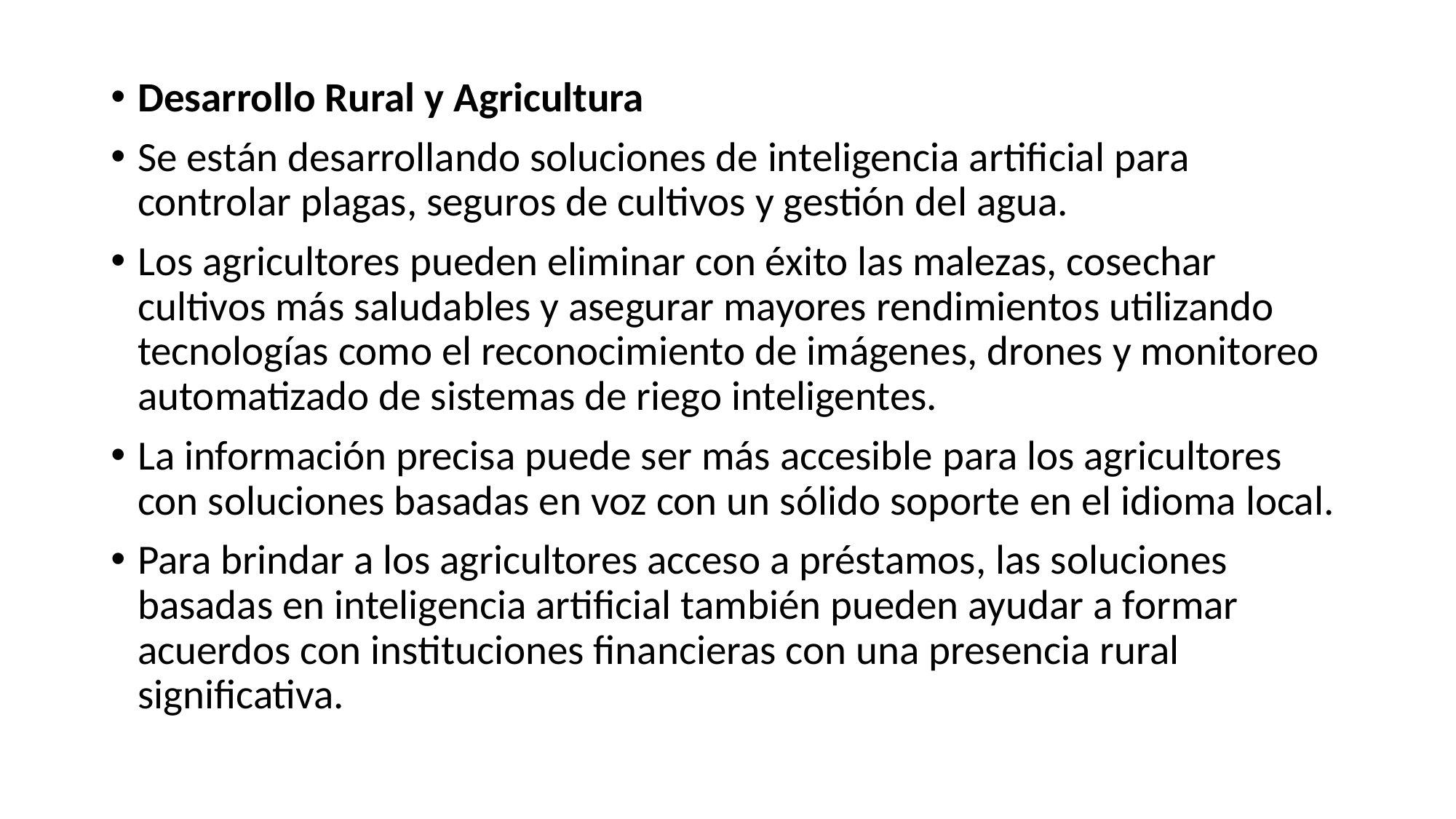

Desarrollo Rural y Agricultura
Se están desarrollando soluciones de inteligencia artificial para controlar plagas, seguros de cultivos y gestión del agua.
Los agricultores pueden eliminar con éxito las malezas, cosechar cultivos más saludables y asegurar mayores rendimientos utilizando tecnologías como el reconocimiento de imágenes, drones y monitoreo automatizado de sistemas de riego inteligentes.
La información precisa puede ser más accesible para los agricultores con soluciones basadas en voz con un sólido soporte en el idioma local.
Para brindar a los agricultores acceso a préstamos, las soluciones basadas en inteligencia artificial también pueden ayudar a formar acuerdos con instituciones financieras con una presencia rural significativa.